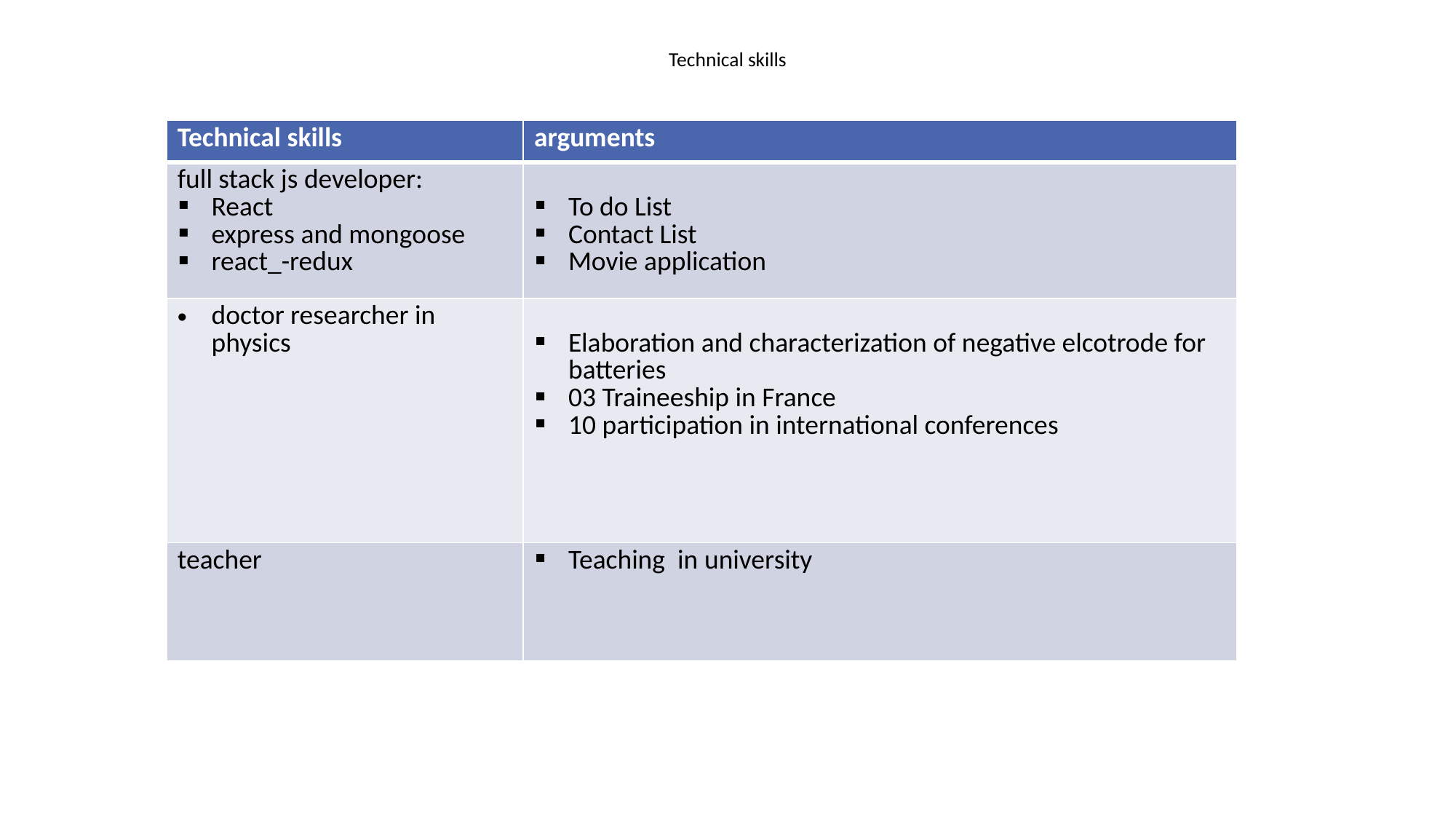

# Technical skills
| Technical skills | arguments |
| --- | --- |
| full stack js developer: React express and mongoose react\_-redux | To do List Contact List Movie application |
| doctor researcher in physics | Elaboration and characterization of negative elcotrode for batteries 03 Traineeship in France 10 participation in international conferences |
| teacher | Teaching in university |